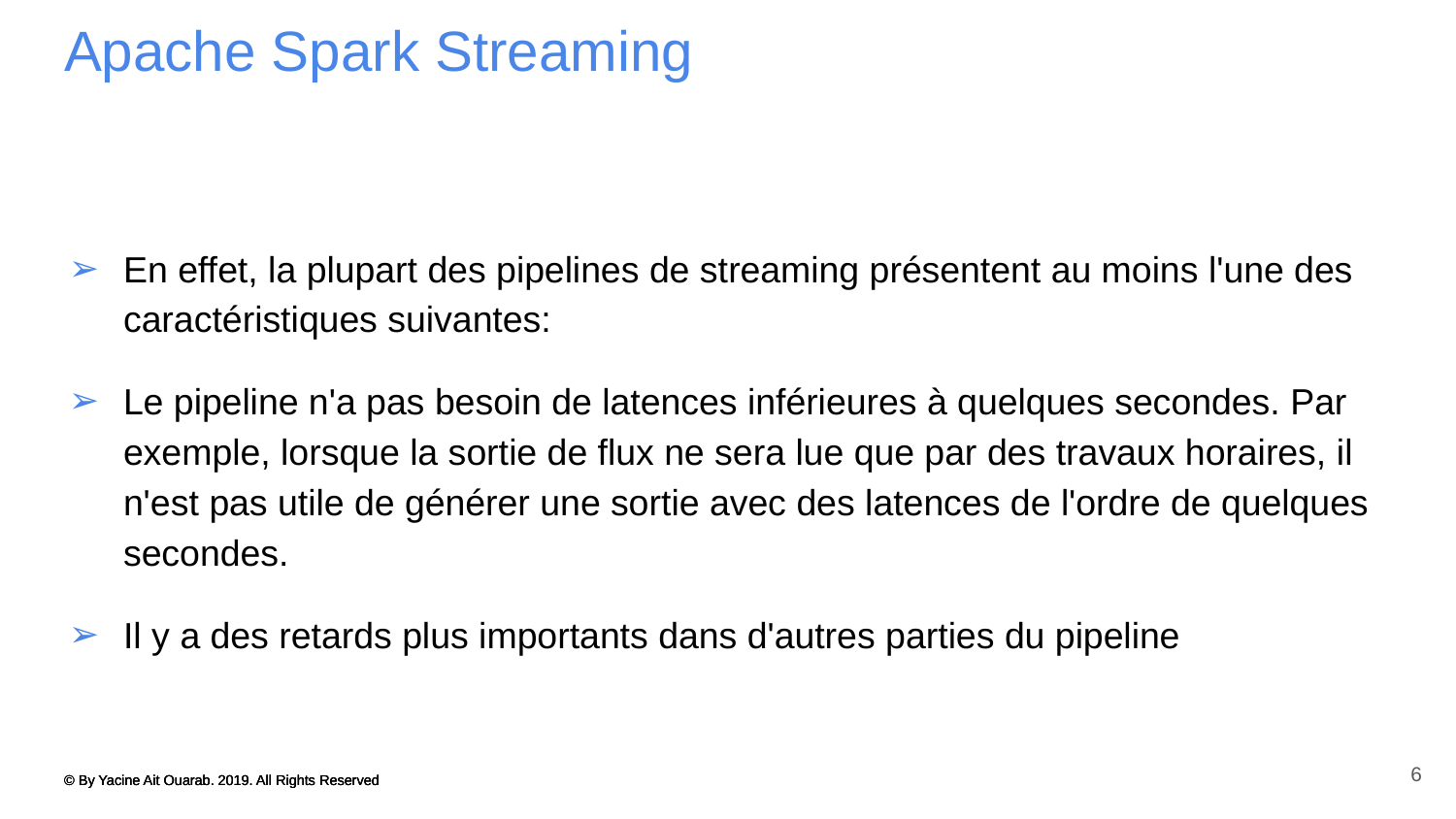

# Apache Spark Streaming

En effet, la plupart des pipelines de streaming présentent au moins l'une des caractéristiques suivantes:
Le pipeline n'a pas besoin de latences inférieures à quelques secondes. Par exemple, lorsque la sortie de flux ne sera lue que par des travaux horaires, il n'est pas utile de générer une sortie avec des latences de l'ordre de quelques secondes.
Il y a des retards plus importants dans d'autres parties du pipeline
6